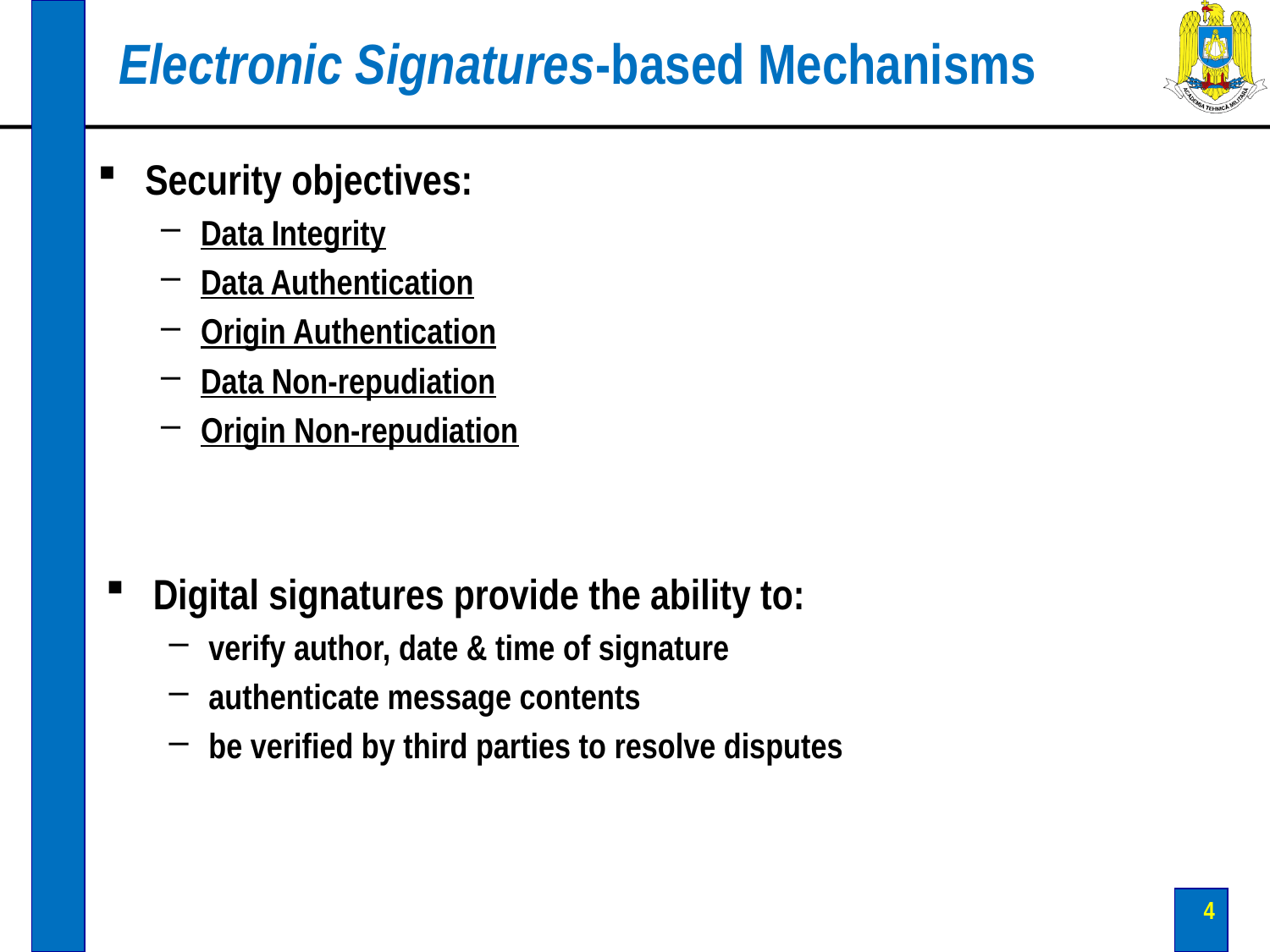

# Electronic Signatures-based Mechanisms
Security objectives:
Data Integrity
Data Authentication
Origin Authentication
Data Non-repudiation
Origin Non-repudiation

Digital signatures provide the ability to:
verify author, date & time of signature
authenticate message contents
be verified by third parties to resolve disputes

4